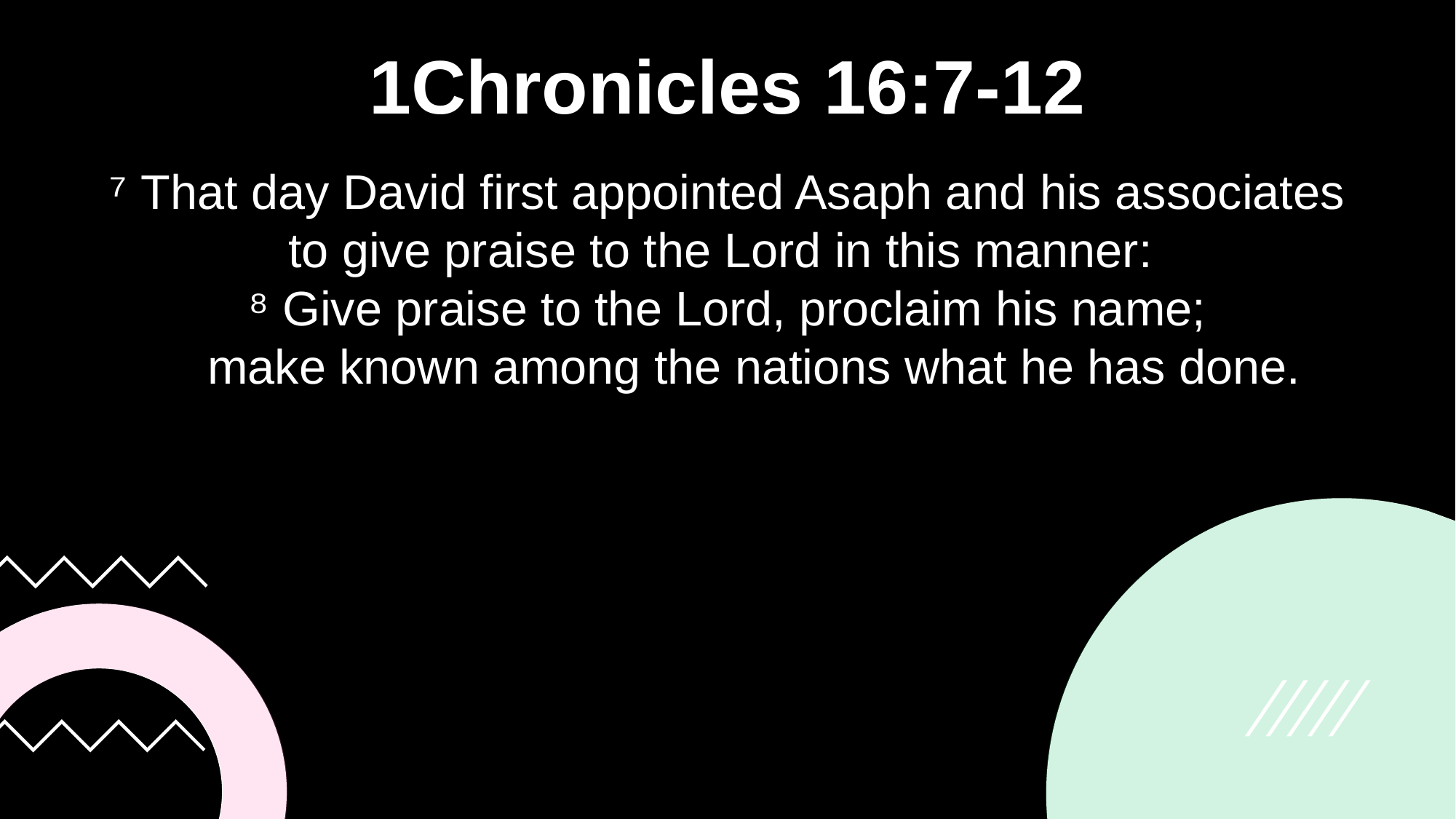

1Chronicles 16:7-12
⁷ That day David first appointed Asaph and his associates to give praise to the Lord in this manner:
⁸ Give praise to the Lord, proclaim his name;
    make known among the nations what he has done.